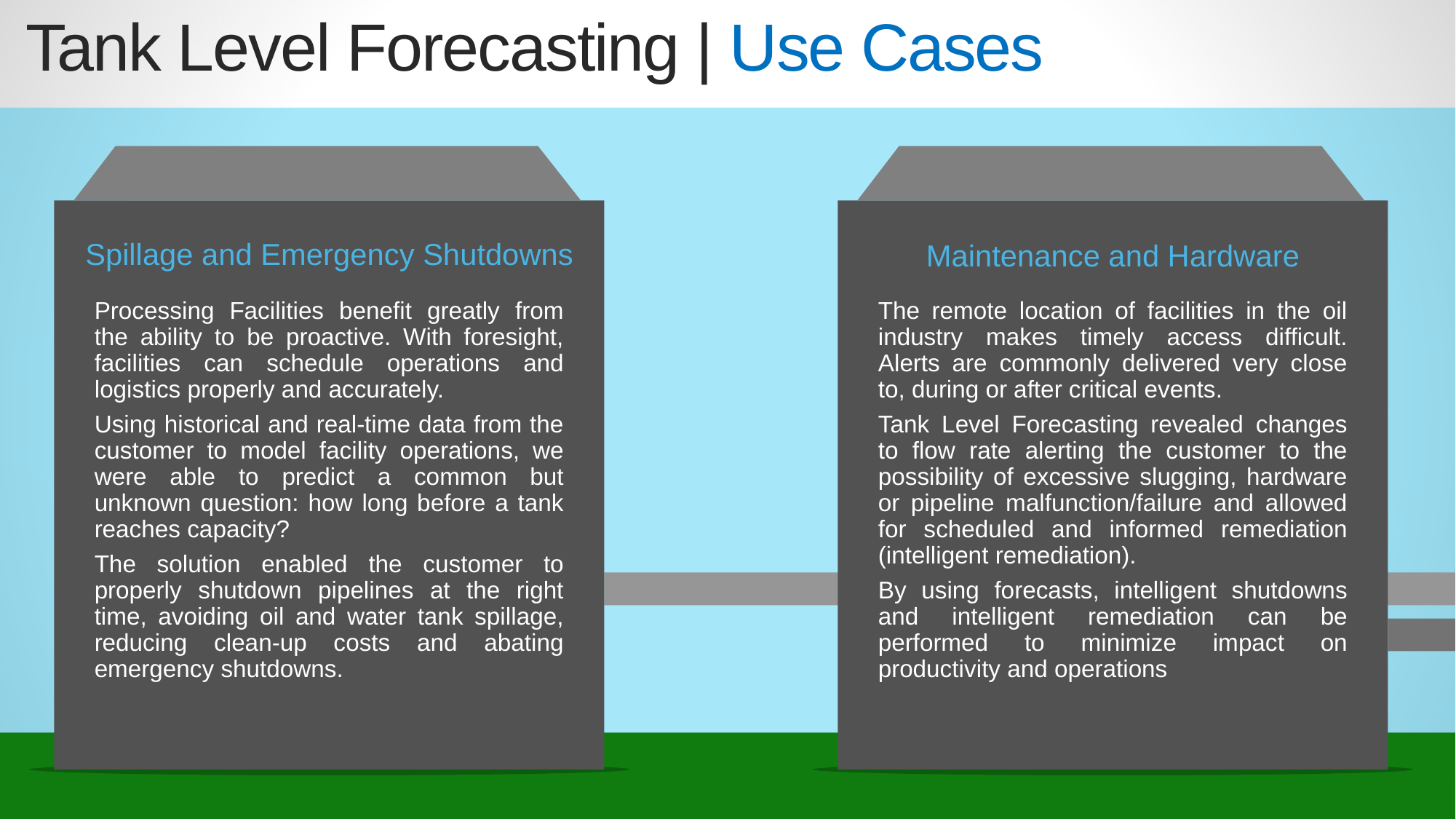

Tank Level Forecasting | Use Cases

Spillage and Emergency Shutdowns
Maintenance and Hardware
Processing Facilities benefit greatly from the ability to be proactive. With foresight, facilities can schedule operations and logistics properly and accurately.
Using historical and real-time data from the customer to model facility operations, we were able to predict a common but unknown question: how long before a tank reaches capacity?
The solution enabled the customer to properly shutdown pipelines at the right time, avoiding oil and water tank spillage, reducing clean-up costs and abating emergency shutdowns.
The remote location of facilities in the oil industry makes timely access difficult. Alerts are commonly delivered very close to, during or after critical events.
Tank Level Forecasting revealed changes to flow rate alerting the customer to the possibility of excessive slugging, hardware or pipeline malfunction/failure and allowed for scheduled and informed remediation (intelligent remediation).
By using forecasts, intelligent shutdowns and intelligent remediation can be performed to minimize impact on productivity and operations

16